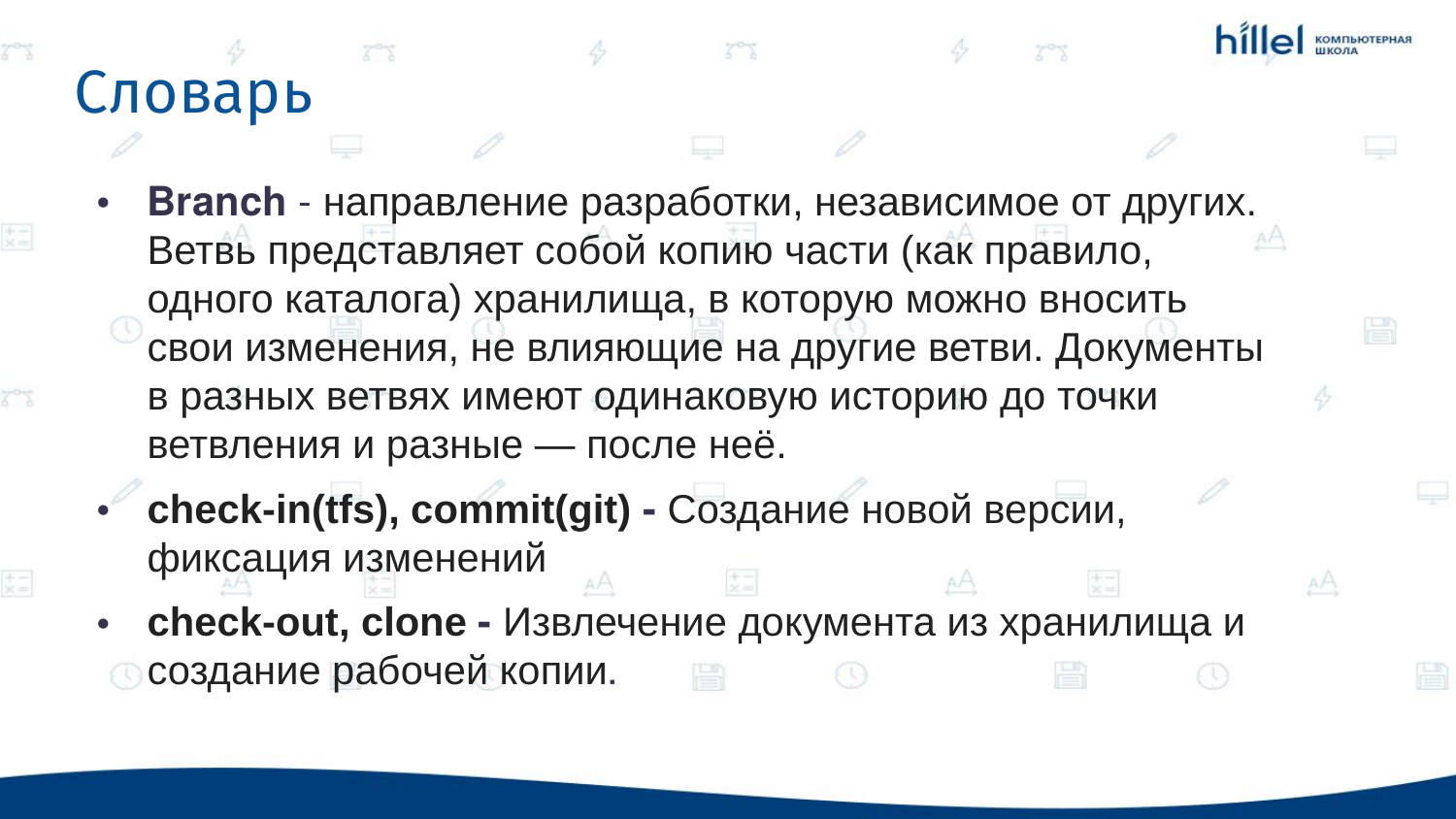

Словарь
Branch - направление разработки, независимое от других. Ветвь представляет собой копию части (как правило, одного каталога) хранилища, в которую можно вносить свои изменения, не влияющие на другие ветви. Документы в разных ветвях имеют одинаковую историю до точки ветвления и разные — после неё.
check-in(tfs), commit(git) - Создание новой версии, фиксация изменений
check-out, clone - Извлечение документа из хранилища и создание рабочей копии.